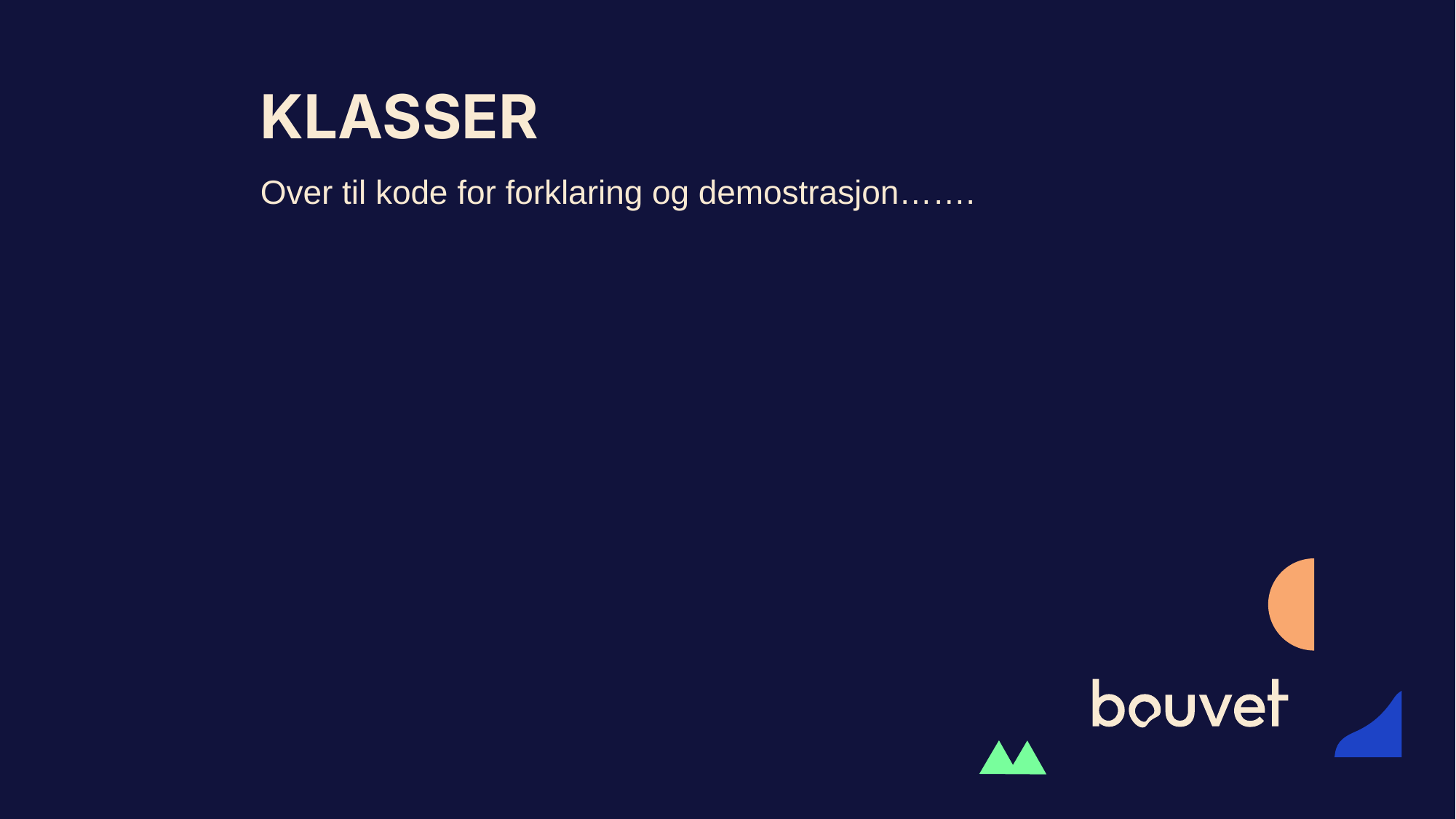

# Klasser
Over til kode for forklaring og demostrasjon…….